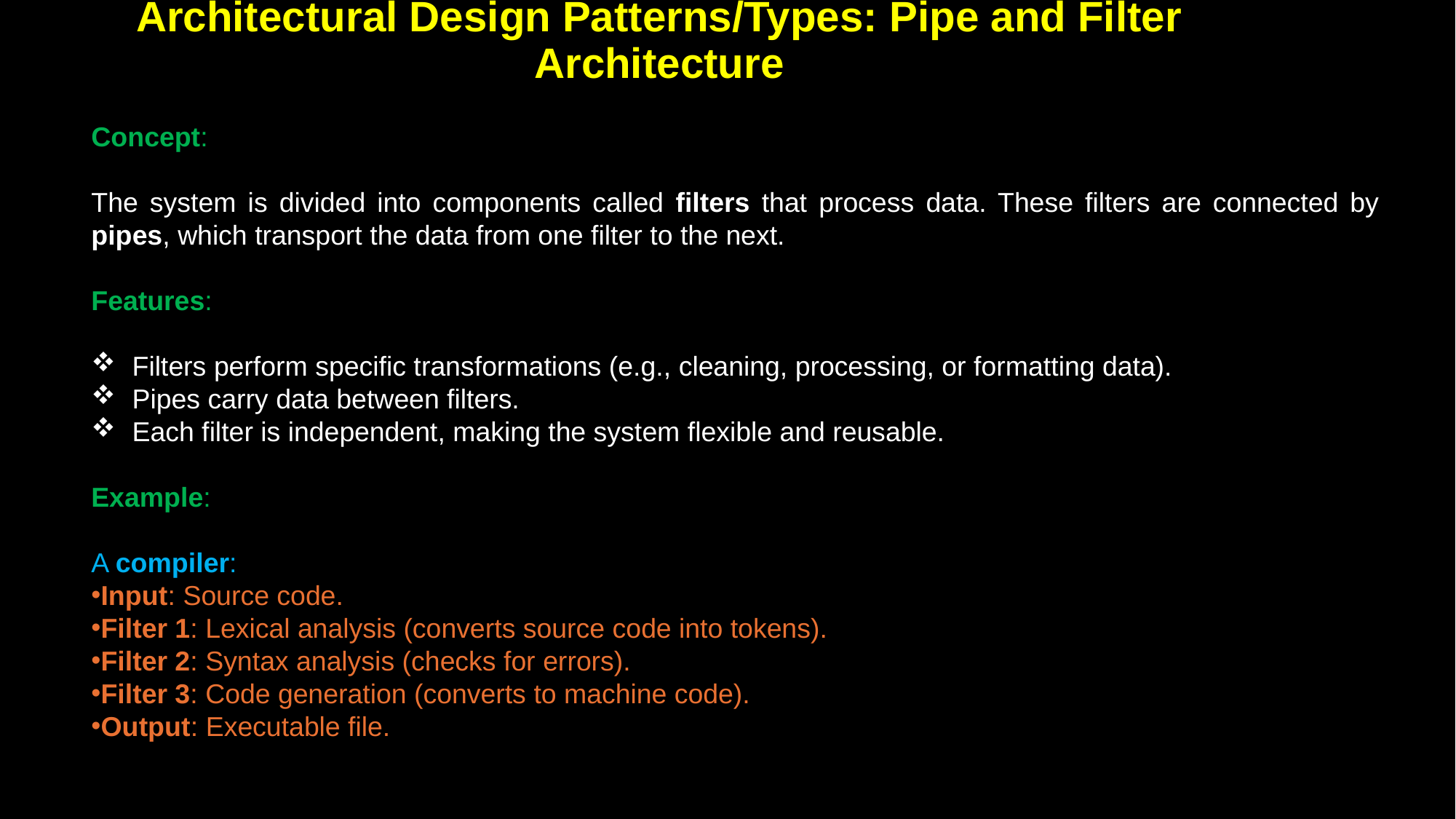

# Architectural Design Patterns/Types: Pipe and Filter Architecture
Concept:
The system is divided into components called filters that process data. These filters are connected by pipes, which transport the data from one filter to the next.

Features:

Filters perform specific transformations (e.g., cleaning, processing, or formatting data).
Pipes carry data between filters.
Each filter is independent, making the system flexible and reusable.

Example:
A compiler:
Input: Source code.
Filter 1: Lexical analysis (converts source code into tokens).
Filter 2: Syntax analysis (checks for errors).
Filter 3: Code generation (converts to machine code).
Output: Executable file.